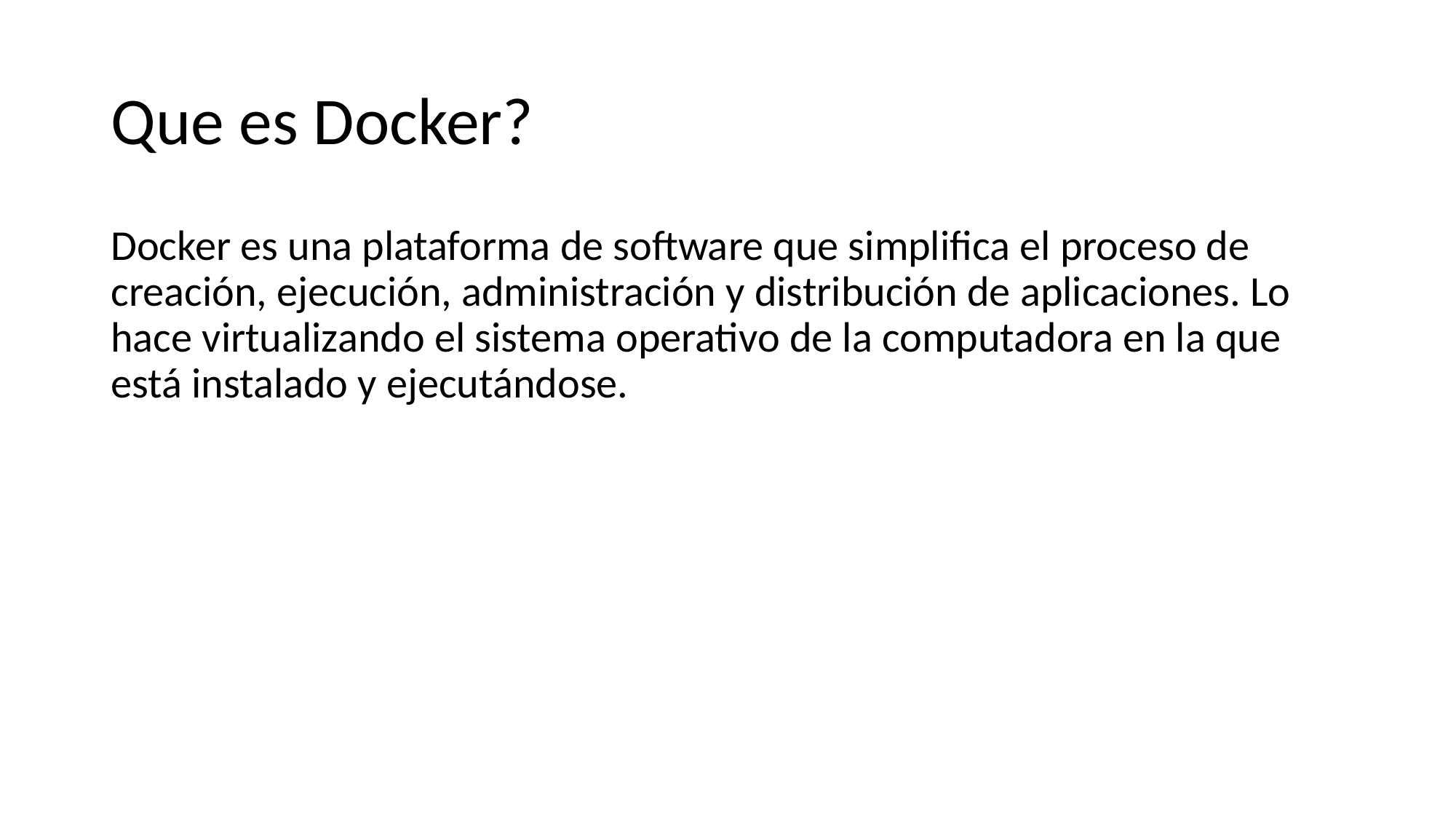

# Que es Docker?
Docker es una plataforma de software que simplifica el proceso de creación, ejecución, administración y distribución de aplicaciones. Lo hace virtualizando el sistema operativo de la computadora en la que está instalado y ejecutándose.